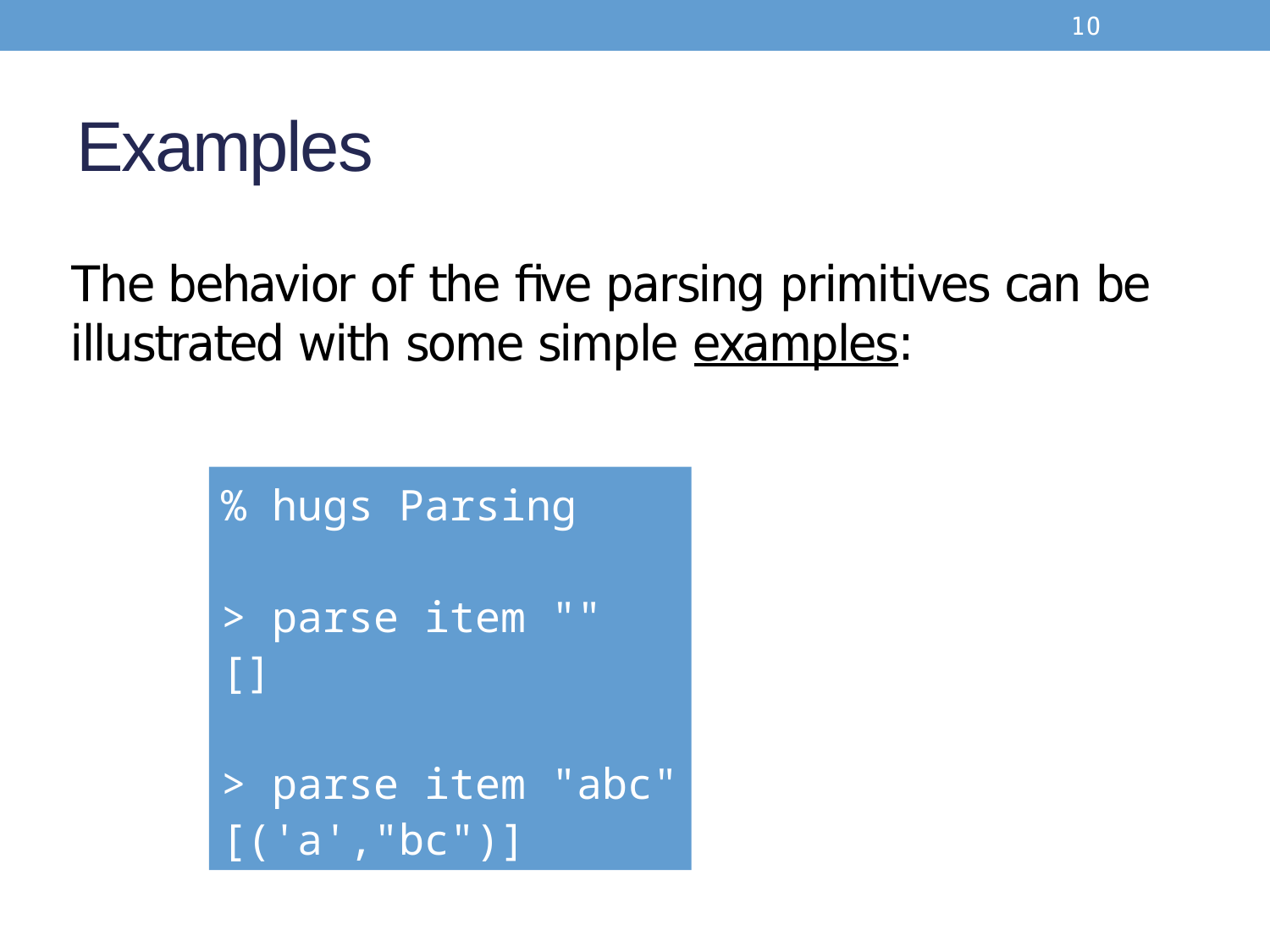

10
# Examples
The behavior of the five parsing primitives can be illustrated with some simple examples:
% hugs Parsing

> parse item ""
[]

> parse item "abc"
[('a',"bc")]